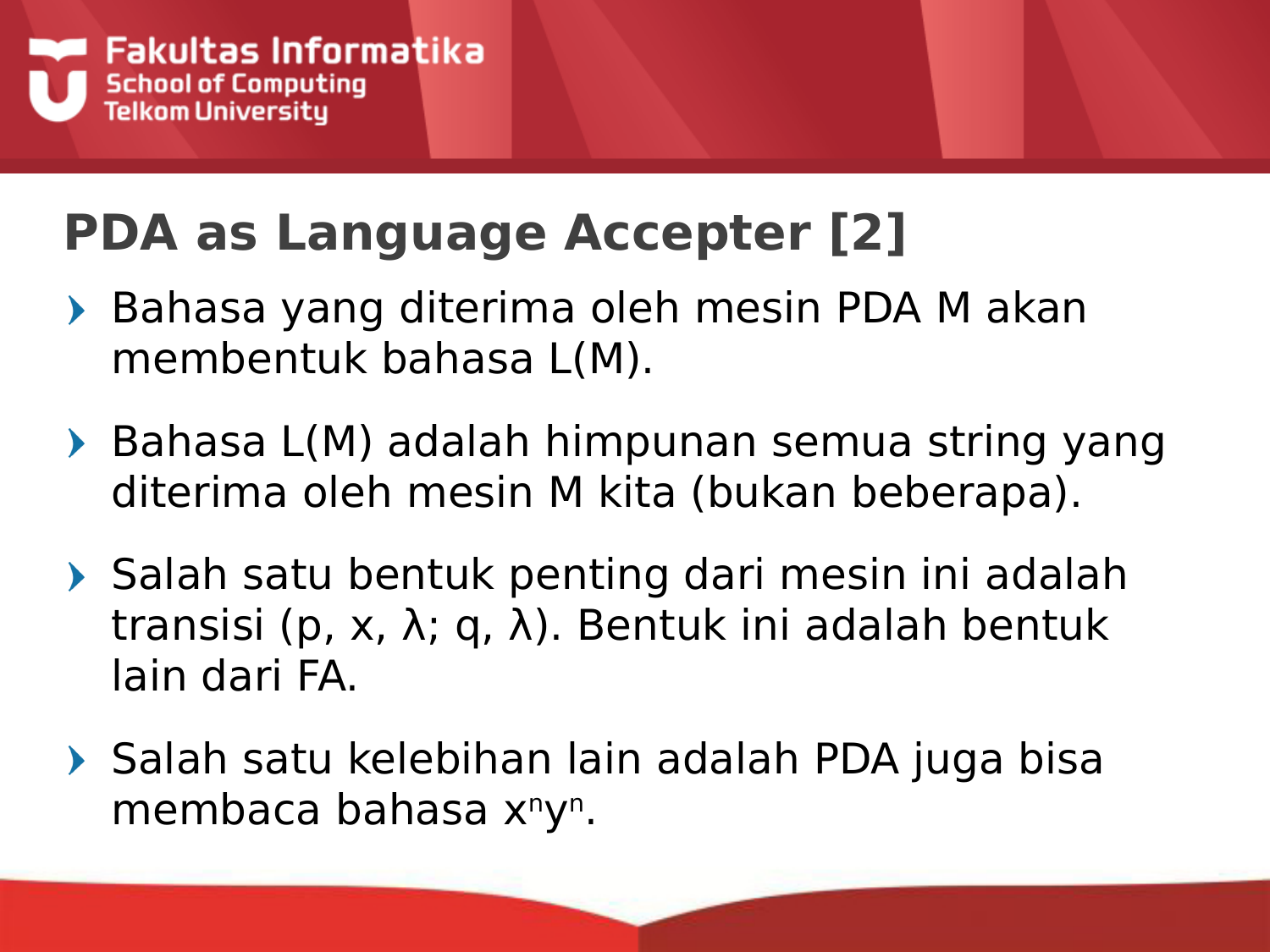

# PDA as Language Accepter [2]
Bahasa yang diterima oleh mesin PDA M akan membentuk bahasa L(M).
Bahasa L(M) adalah himpunan semua string yang diterima oleh mesin M kita (bukan beberapa).
Salah satu bentuk penting dari mesin ini adalah transisi (p, x, λ; q, λ). Bentuk ini adalah bentuk lain dari FA.
Salah satu kelebihan lain adalah PDA juga bisa membaca bahasa xnyn.